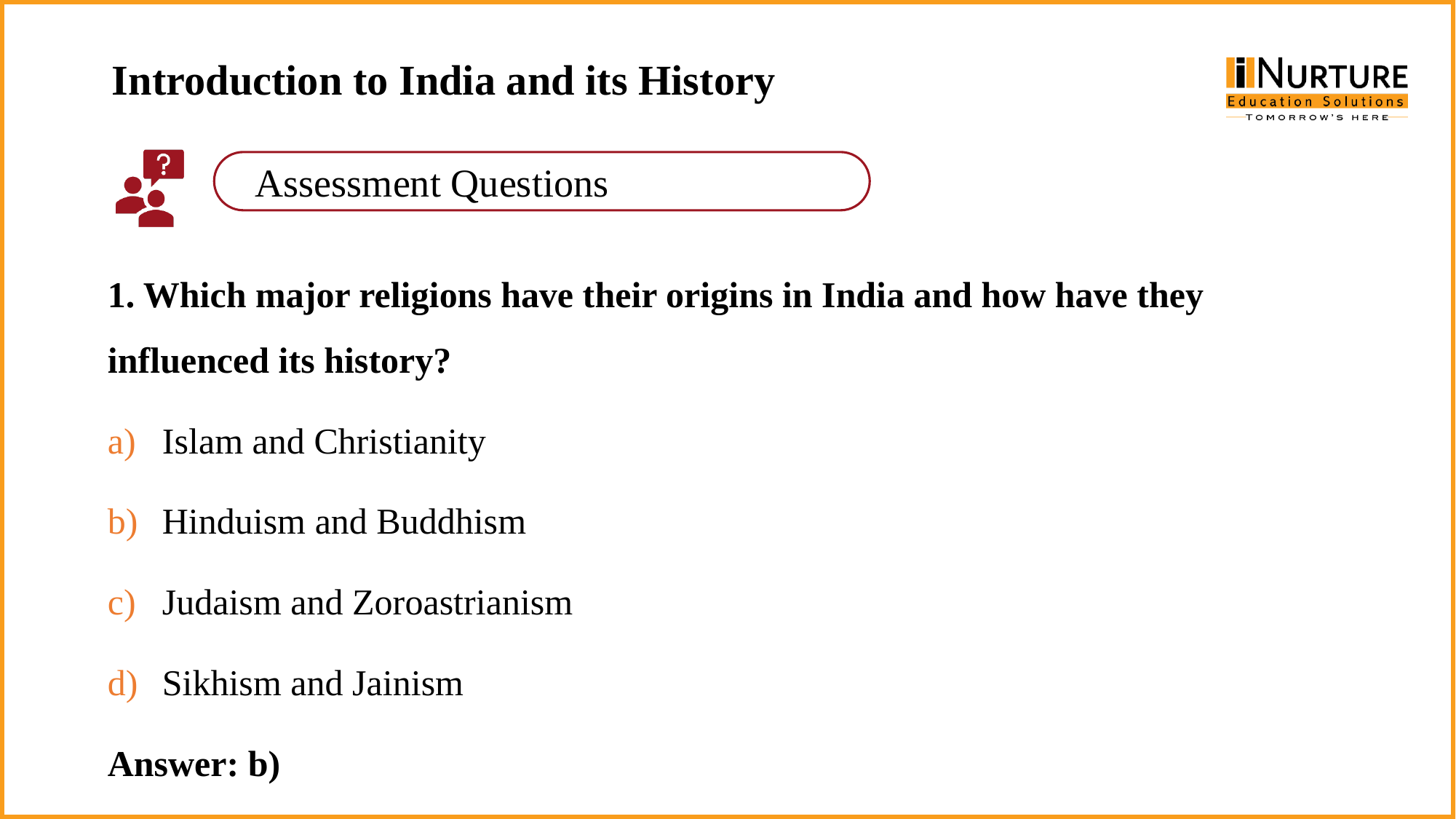

Introduction to India and its History

1. Which major religions have their origins in India and how have they influenced its history?
Islam and Christianity
Hinduism and Buddhism
Judaism and Zoroastrianism
Sikhism and Jainism
Answer: b)